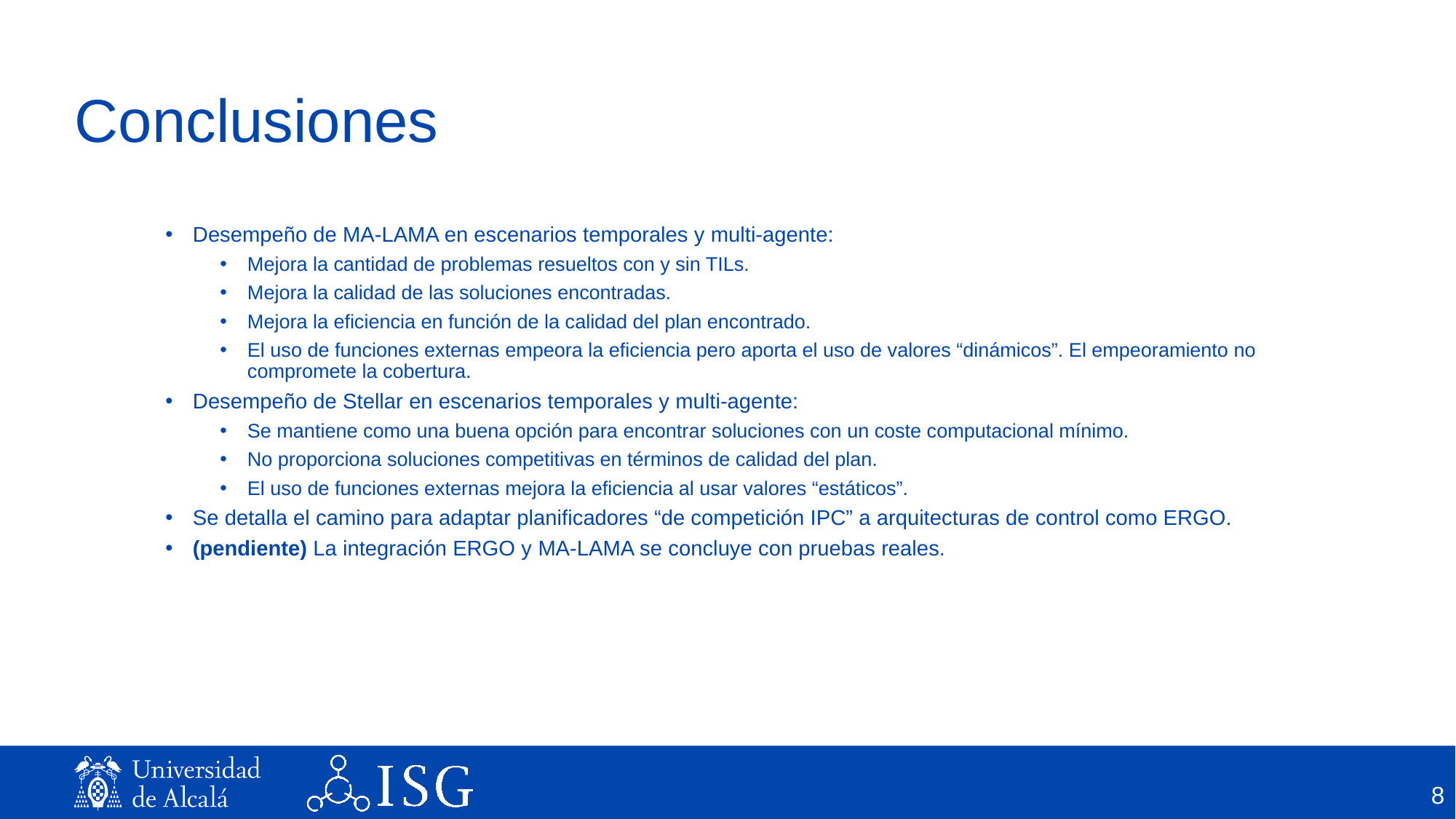

# Conclusiones
Desempeño de MA-LAMA en escenarios temporales y multi-agente:
Mejora la cantidad de problemas resueltos con y sin TILs.
Mejora la calidad de las soluciones encontradas.
Mejora la eficiencia en función de la calidad del plan encontrado.
El uso de funciones externas empeora la eficiencia pero aporta el uso de valores “dinámicos”. El empeoramiento no compromete la cobertura.
Desempeño de Stellar en escenarios temporales y multi-agente:
Se mantiene como una buena opción para encontrar soluciones con un coste computacional mínimo.
No proporciona soluciones competitivas en términos de calidad del plan.
El uso de funciones externas mejora la eficiencia al usar valores “estáticos”.
Se detalla el camino para adaptar planificadores “de competición IPC” a arquitecturas de control como ERGO.
(pendiente) La integración ERGO y MA-LAMA se concluye con pruebas reales.